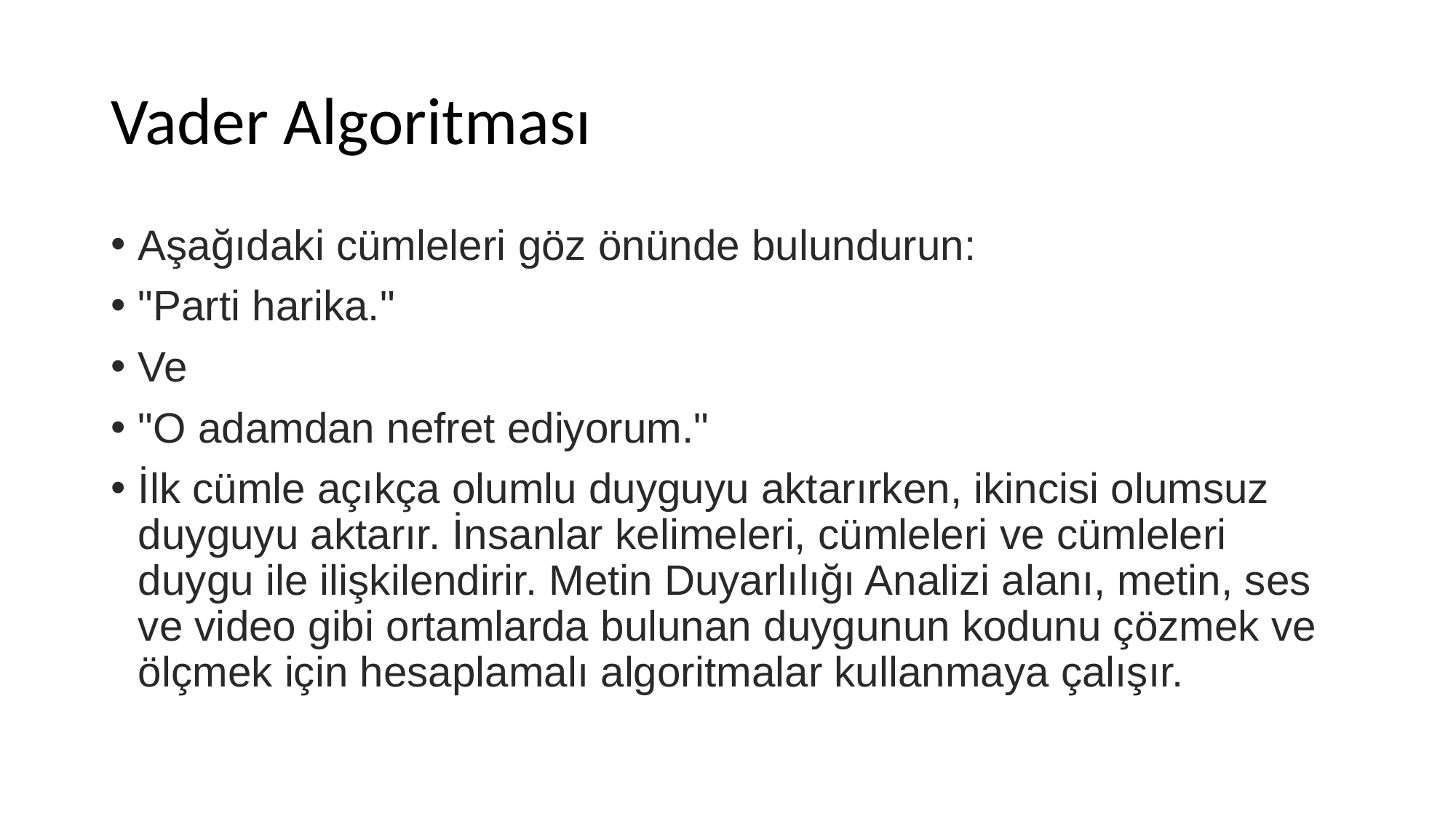

# Vader Algoritması
Aşağıdaki cümleleri göz önünde bulundurun:
"Parti harika."
Ve
"O adamdan nefret ediyorum."
İlk cümle açıkça olumlu duyguyu aktarırken, ikincisi olumsuz duyguyu aktarır. İnsanlar kelimeleri, cümleleri ve cümleleri duygu ile ilişkilendirir. Metin Duyarlılığı Analizi alanı, metin, ses ve video gibi ortamlarda bulunan duygunun kodunu çözmek ve ölçmek için hesaplamalı algoritmalar kullanmaya çalışır.